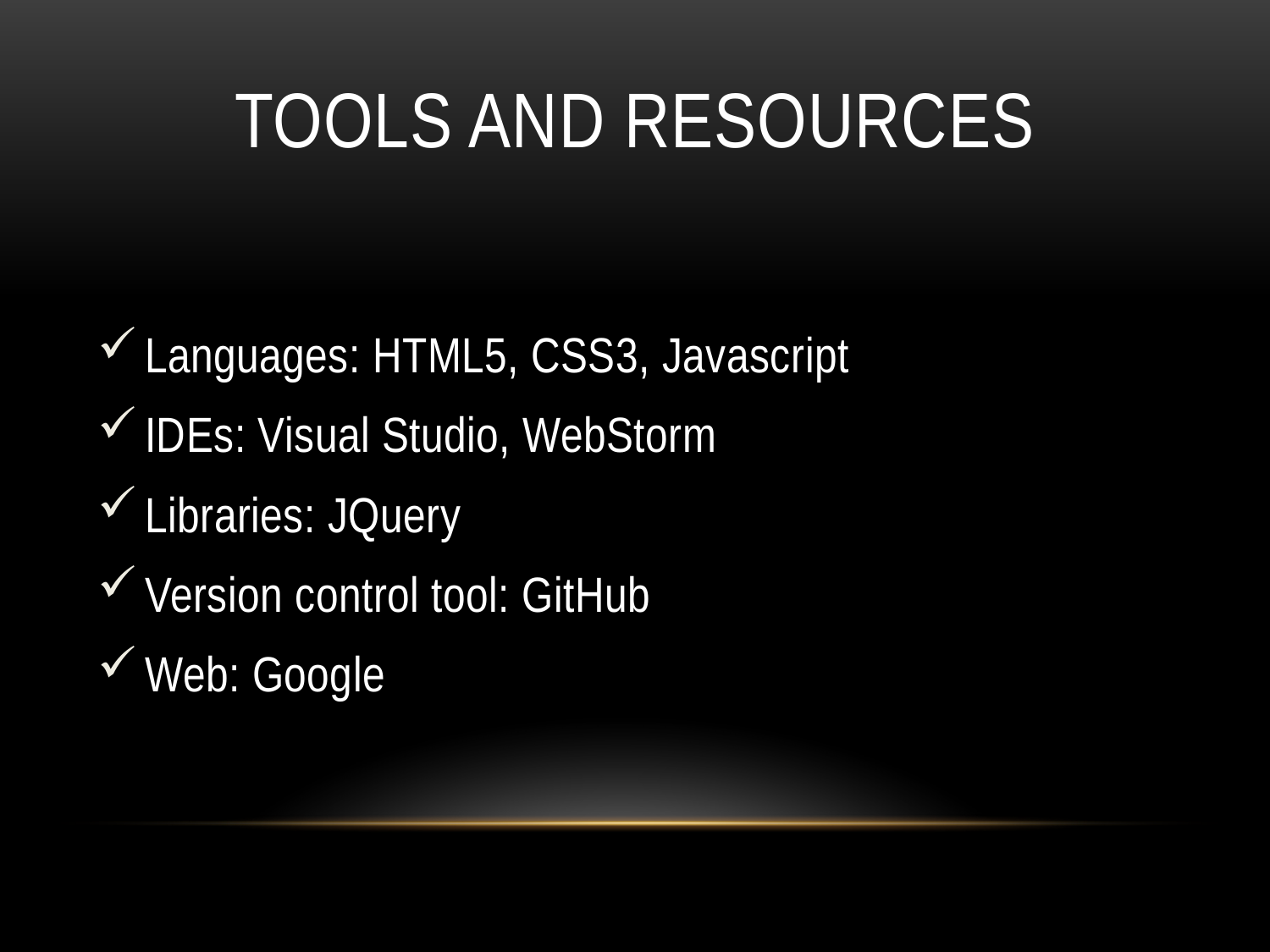

# Tools and resources
Languages: HTML5, CSS3, Javascript
IDEs: Visual Studio, WebStorm
Libraries: JQuery
Version control tool: GitHub
Web: Google